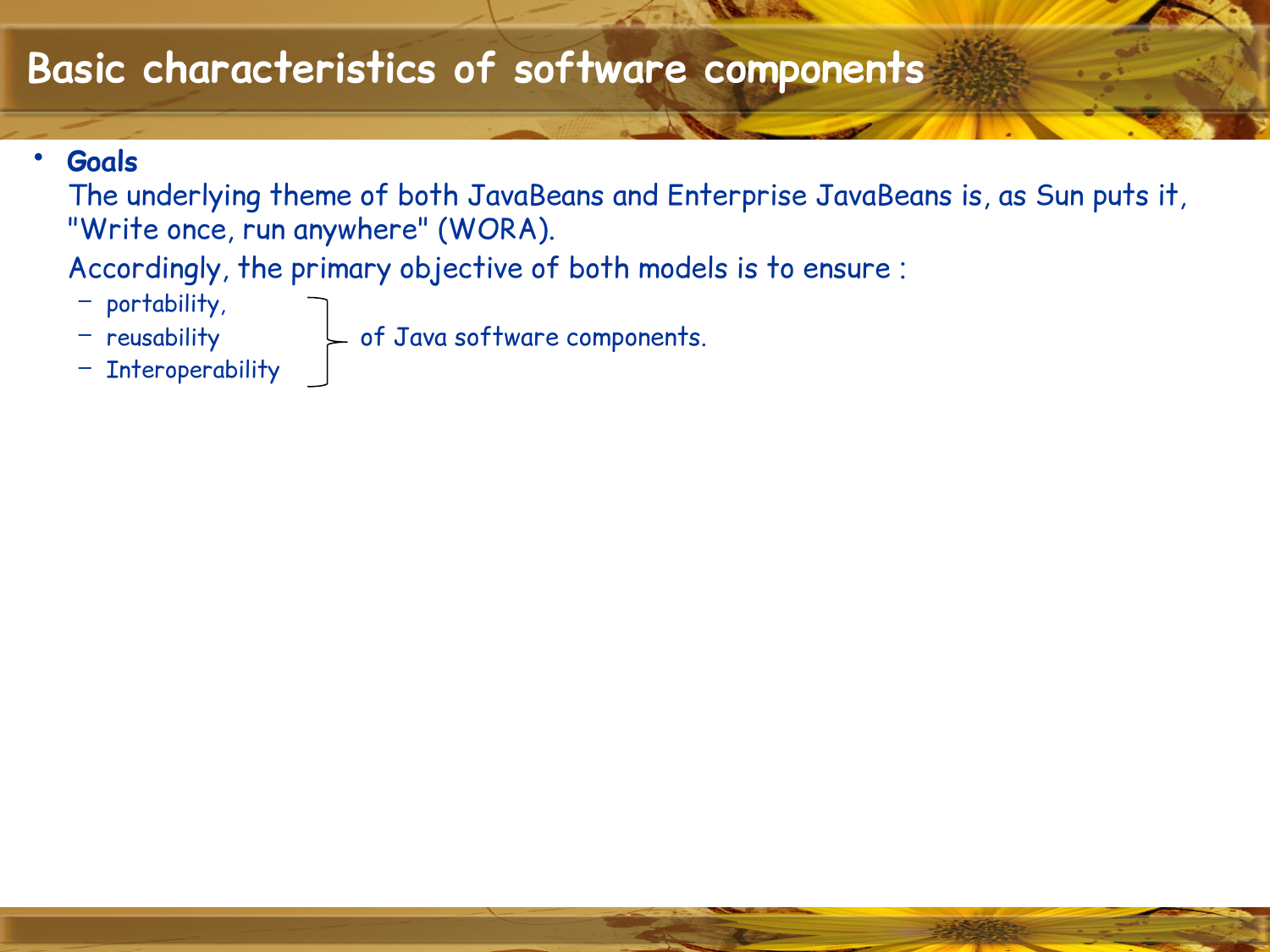

# Basic characteristics of software components
Goals
The underlying theme of both JavaBeans and Enterprise JavaBeans is, as Sun puts it, "Write once, run anywhere" (WORA).
	Accordingly, the primary objective of both models is to ensure :
portability,
reusability 		of Java software components.
Interoperability